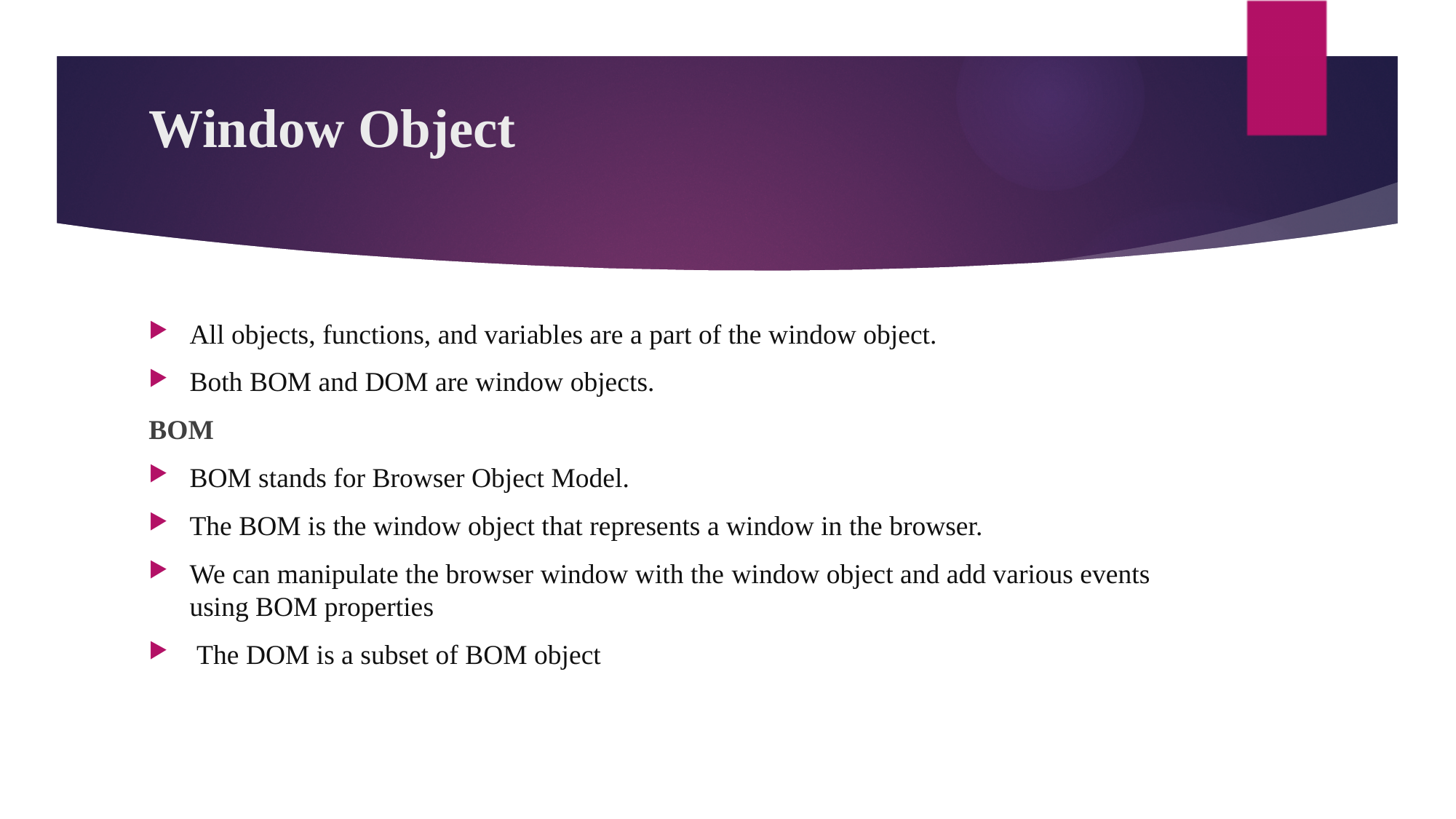

# Window Object
All objects, functions, and variables are a part of the window object.
Both BOM and DOM are window objects.
BOM
BOM stands for Browser Object Model.
The BOM is the window object that represents a window in the browser.
We can manipulate the browser window with the window object and add various events using BOM properties
 The DOM is a subset of BOM object